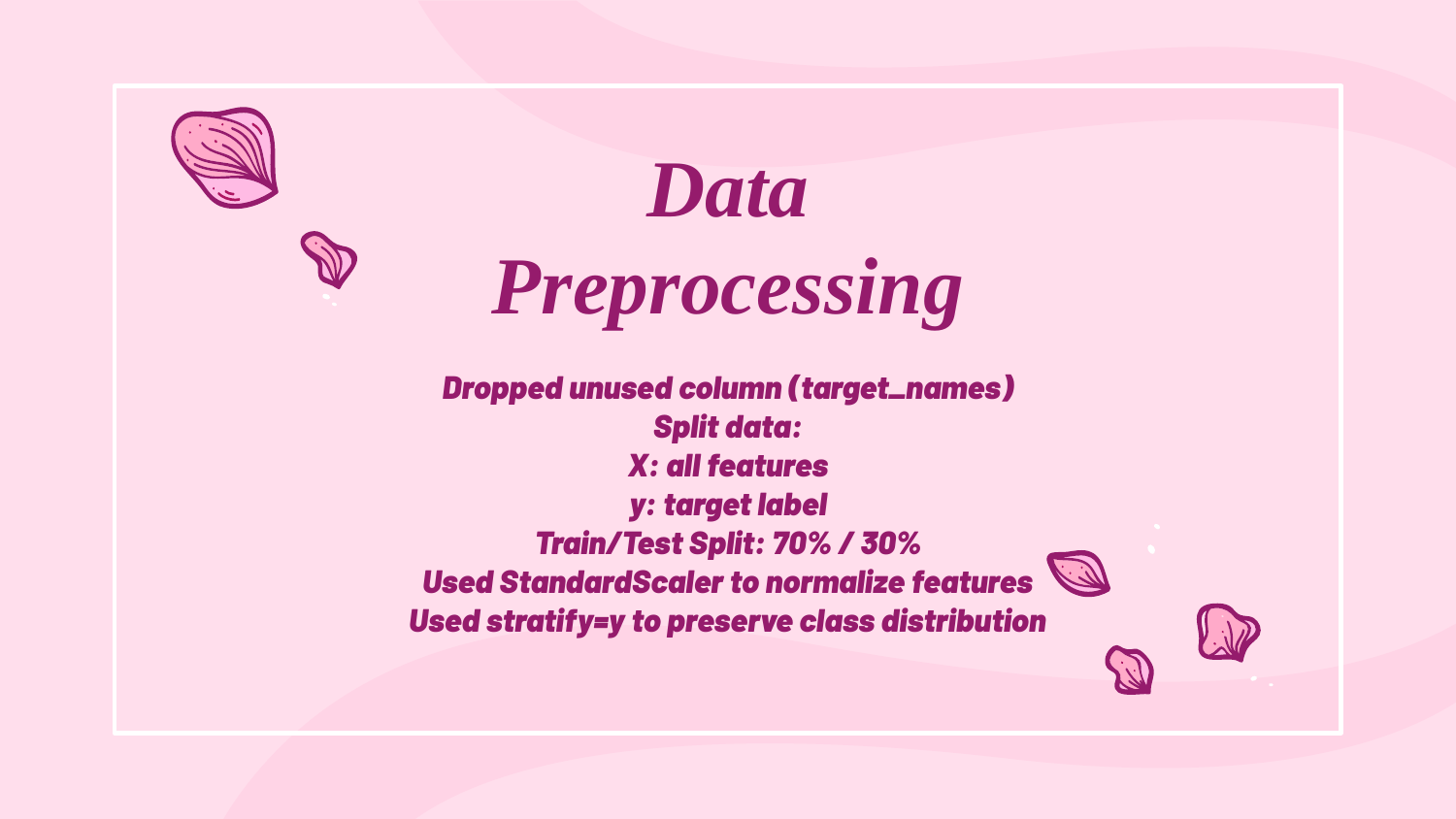

# Data Preprocessing
Dropped unused column (target_names)
Split data:
X: all features
y: target label
Train/Test Split: 70% / 30%
Used StandardScaler to normalize features
Used stratify=y to preserve class distribution